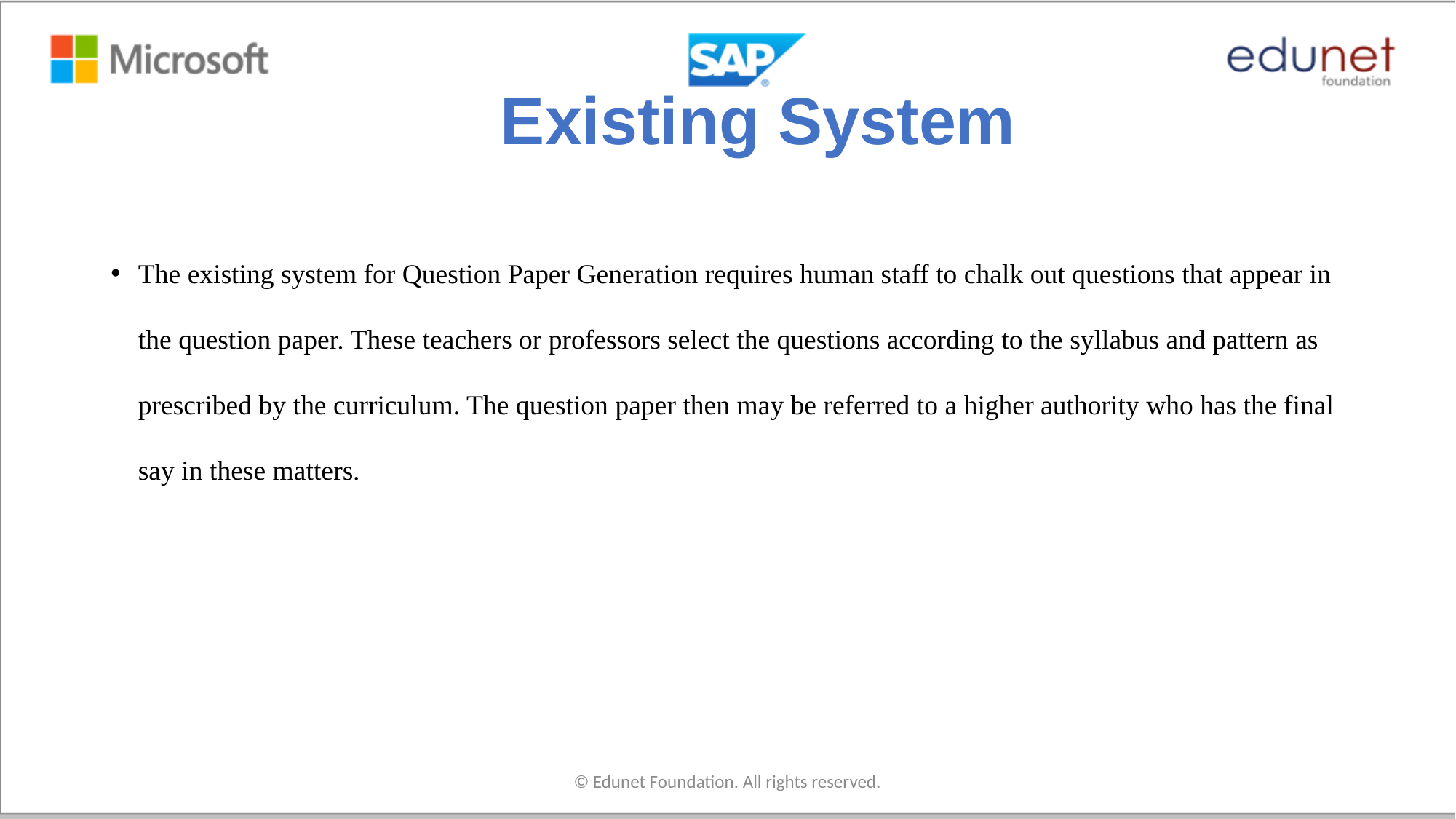

# Existing System
The existing system for Question Paper Generation requires human staff to chalk out questions that appear in the question paper. These teachers or professors select the questions according to the syllabus and pattern as prescribed by the curriculum. The question paper then may be referred to a higher authority who has the final say in these matters.

© Edunet Foundation. All rights reserved.